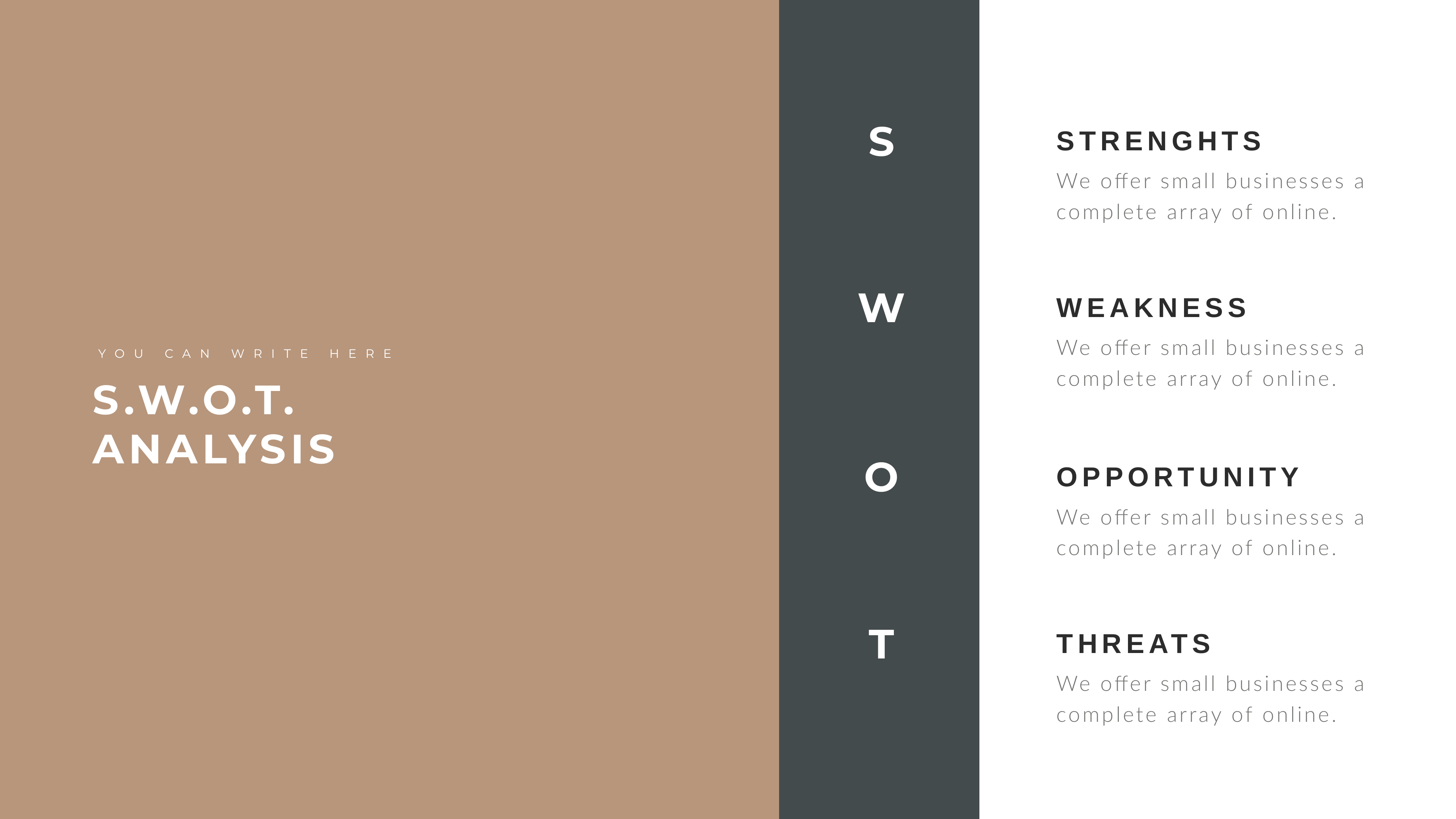

S
STRENGHTS
We offer small businesses a complete array of online.
W
WEAKNESS
We offer small businesses a complete array of online.
YOU CAN WRITE HERE
S.W.O.T. ANALYSIS
O
OPPORTUNITY
We offer small businesses a complete array of online.
T
THREATS
We offer small businesses a complete array of online.